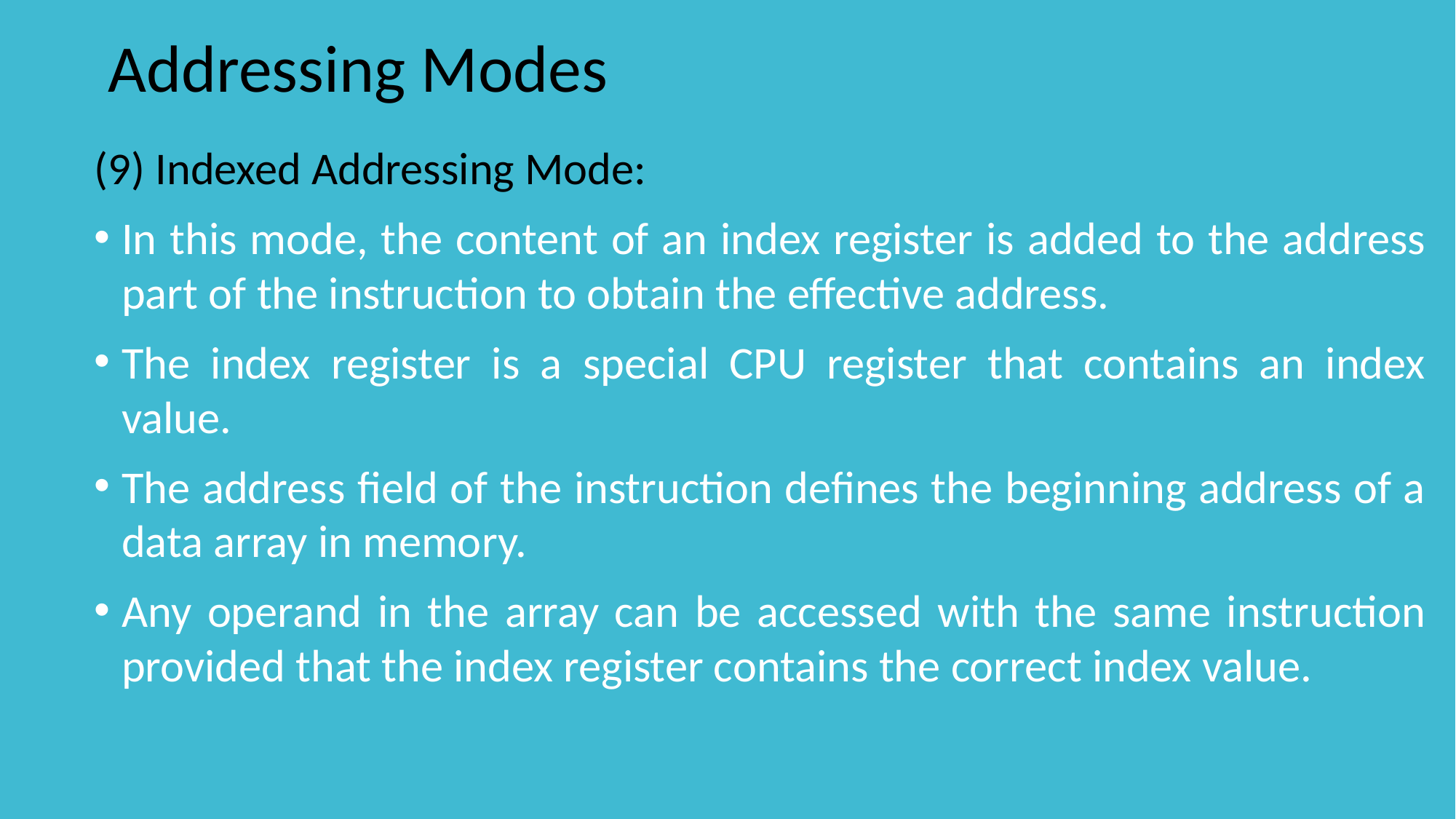

# Addressing Modes
(9) Indexed Addressing Mode:
In this mode, the content of an index register is added to the address part of the instruction to obtain the effective address.
The index register is a special CPU register that contains an index value.
The address field of the instruction defines the beginning address of a data array in memory.
Any operand in the array can be accessed with the same instruction provided that the index register contains the correct index value.